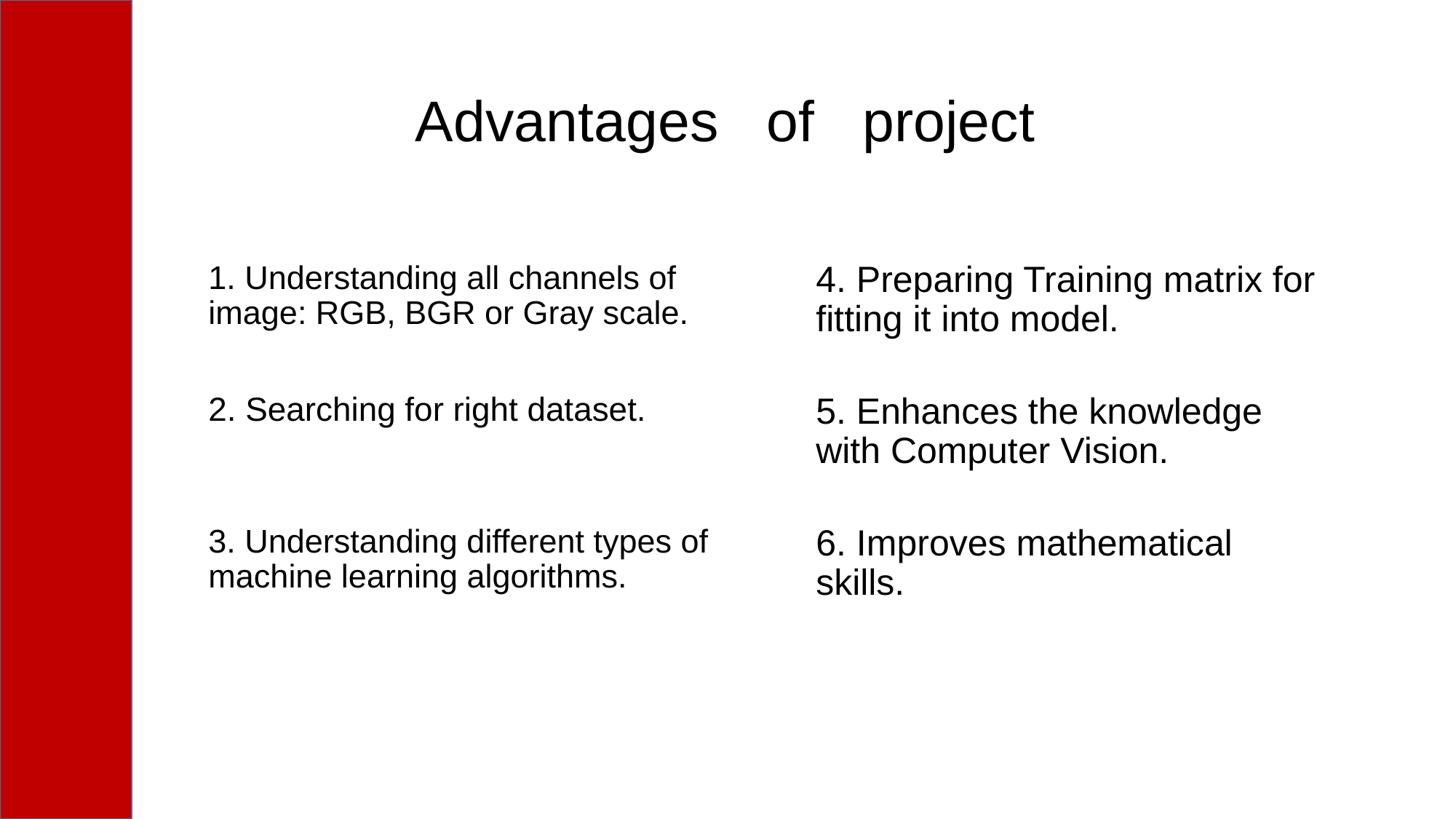

# Advantages   of   project
1. Understanding all channels of image: RGB, BGR or Gray scale.
4. Preparing Training matrix for fitting it into model.
2. Searching for right dataset.
5. Enhances the knowledge with Computer Vision.
3. Understanding different types of machine learning algorithms.
6. Improves mathematical skills.